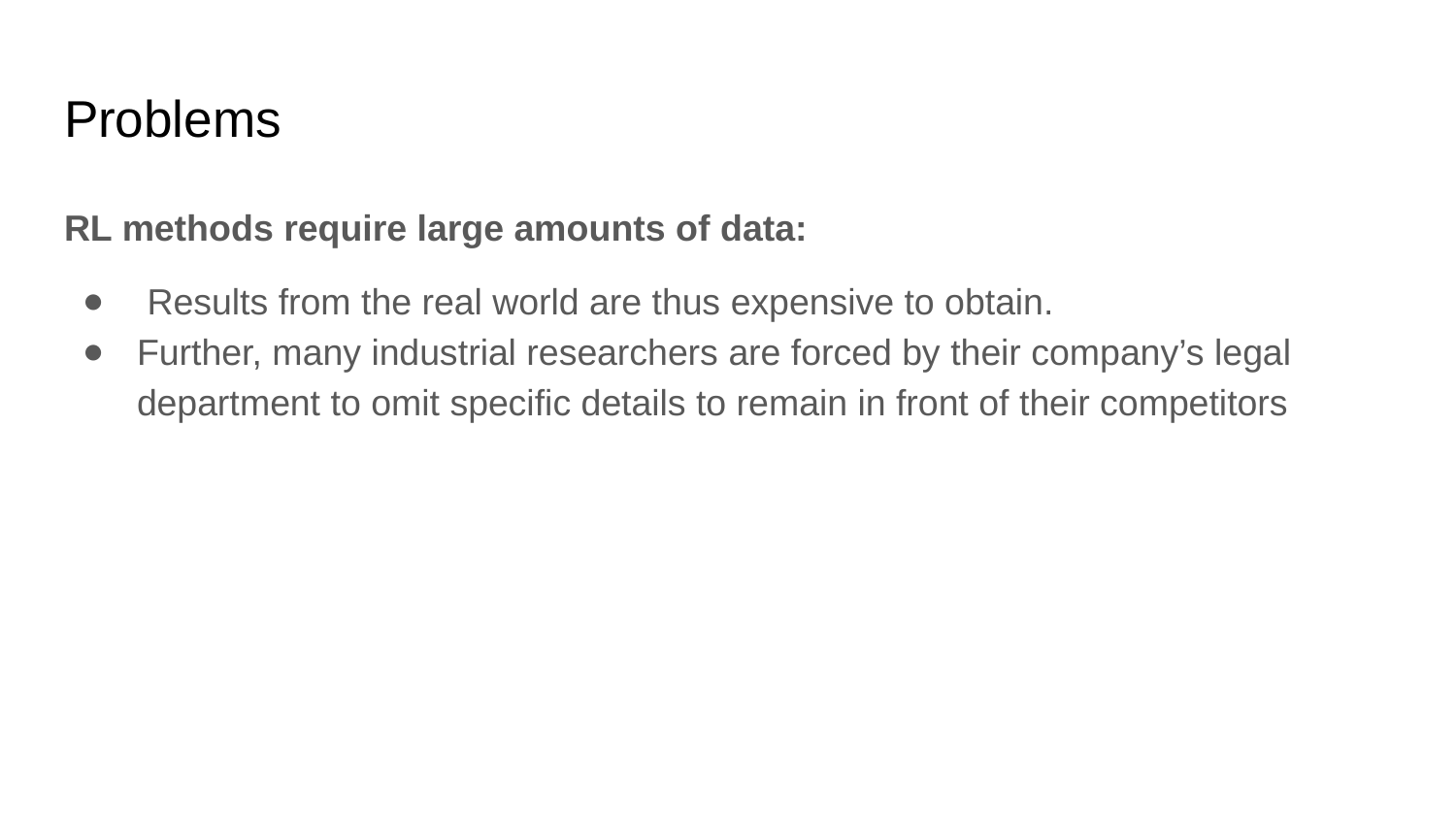

# Problems

RL methods require large amounts of data:
 Results from the real world are thus expensive to obtain.
Further, many industrial researchers are forced by their company’s legal department to omit specific details to remain in front of their competitors